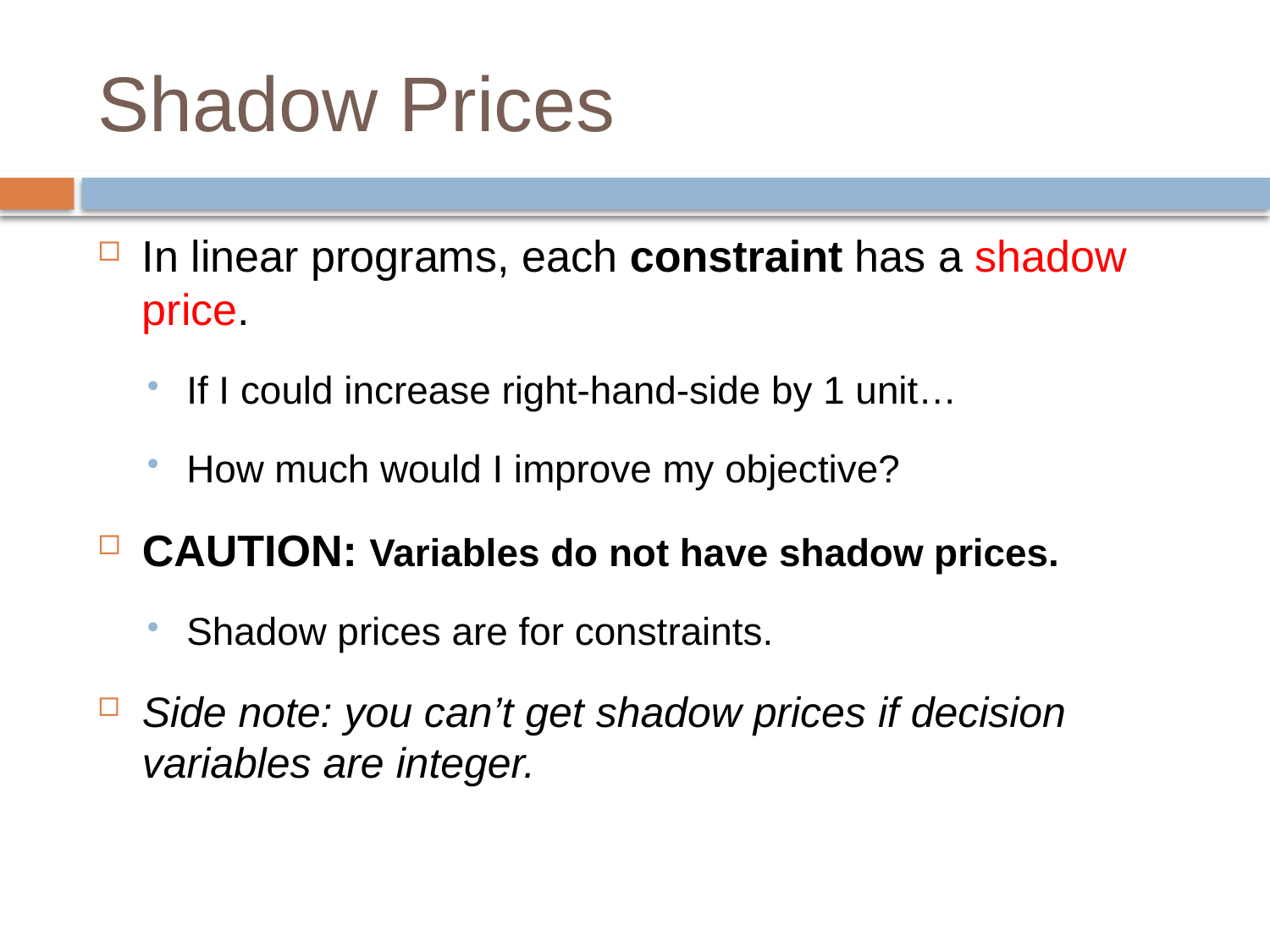

# Shadow Prices
In linear programs, each constraint has a shadow price.
If I could increase right-hand-side by 1 unit…
How much would I improve my objective?
CAUTION: Variables do not have shadow prices.
Shadow prices are for constraints.
Side note: you can’t get shadow prices if decision variables are integer.